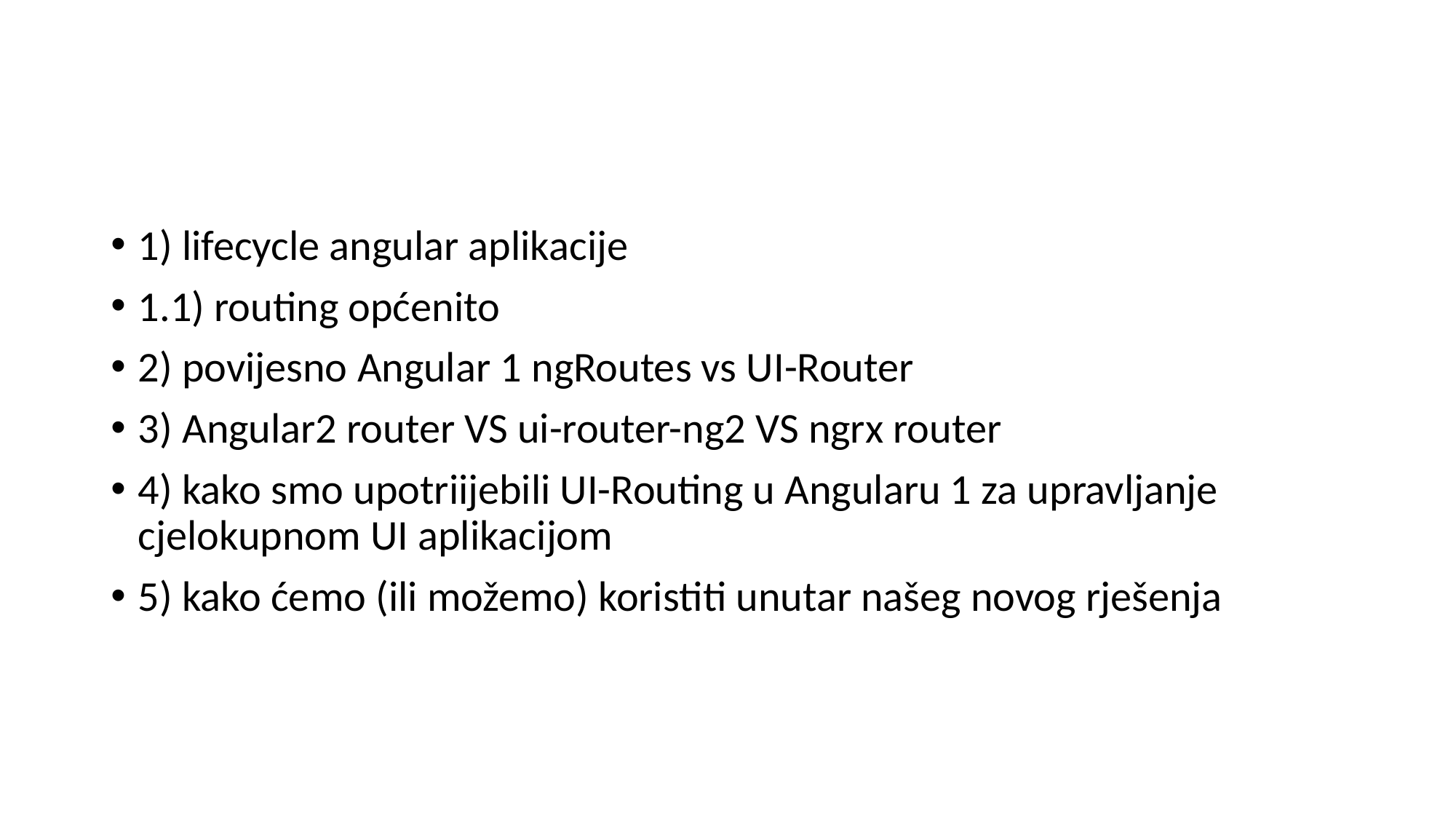

#
1) lifecycle angular aplikacije
1.1) routing općenito
2) povijesno Angular 1 ngRoutes vs UI-Router
3) Angular2 router VS ui-router-ng2 VS ngrx router
4) kako smo upotriijebili UI-Routing u Angularu 1 za upravljanje cjelokupnom UI aplikacijom
5) kako ćemo (ili možemo) koristiti unutar našeg novog rješenja